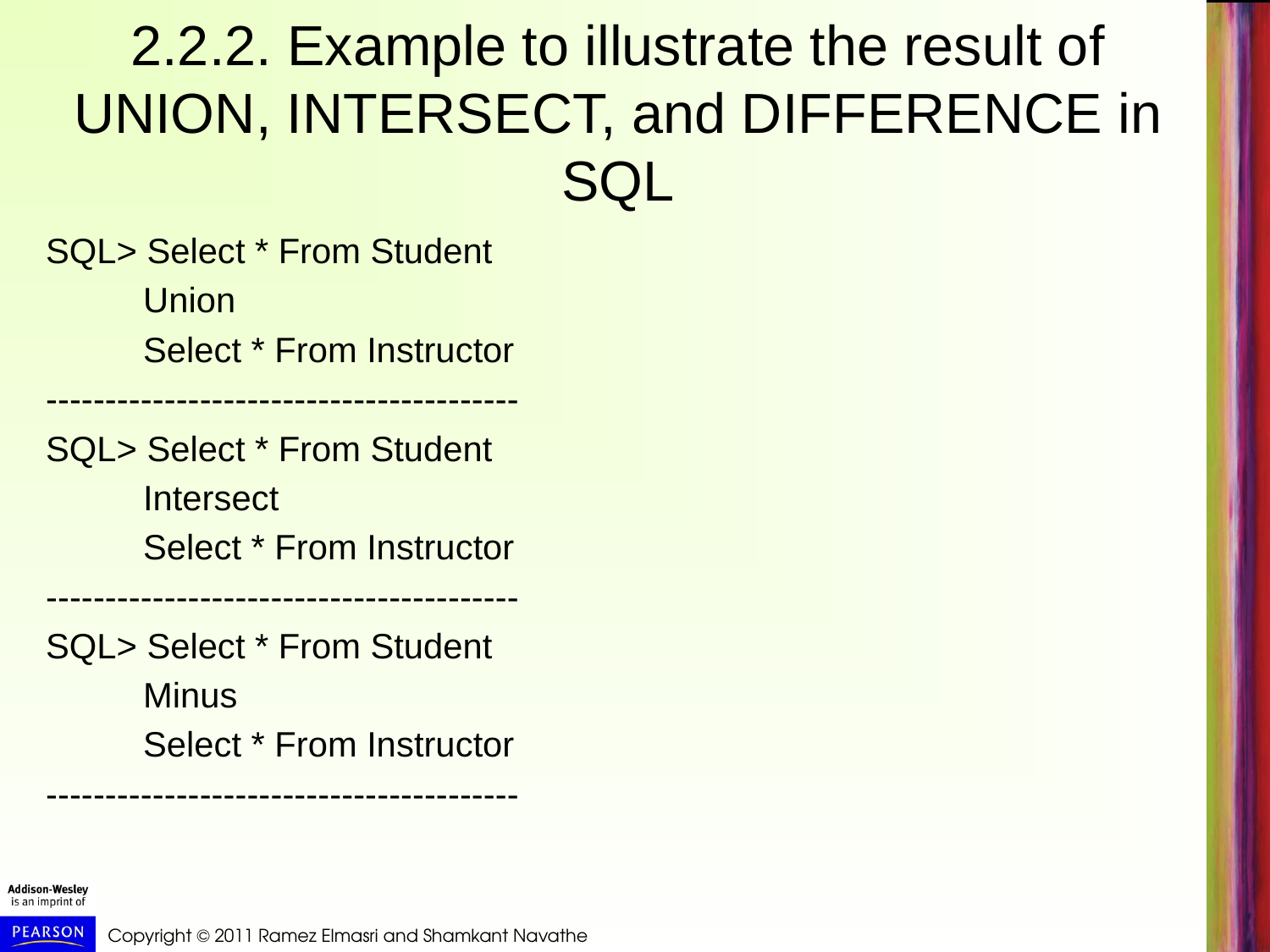

# 2.2.2. Example to illustrate the result of UNION, INTERSECT, and DIFFERENCE in SQL

SQL> Select * From Student
          Union
          Select * From Instructor
----------------------------------------
SQL> Select * From Student
          Intersect
          Select * From Instructor
----------------------------------------
SQL> Select * From Student
          Minus
          Select * From Instructor
----------------------------------------